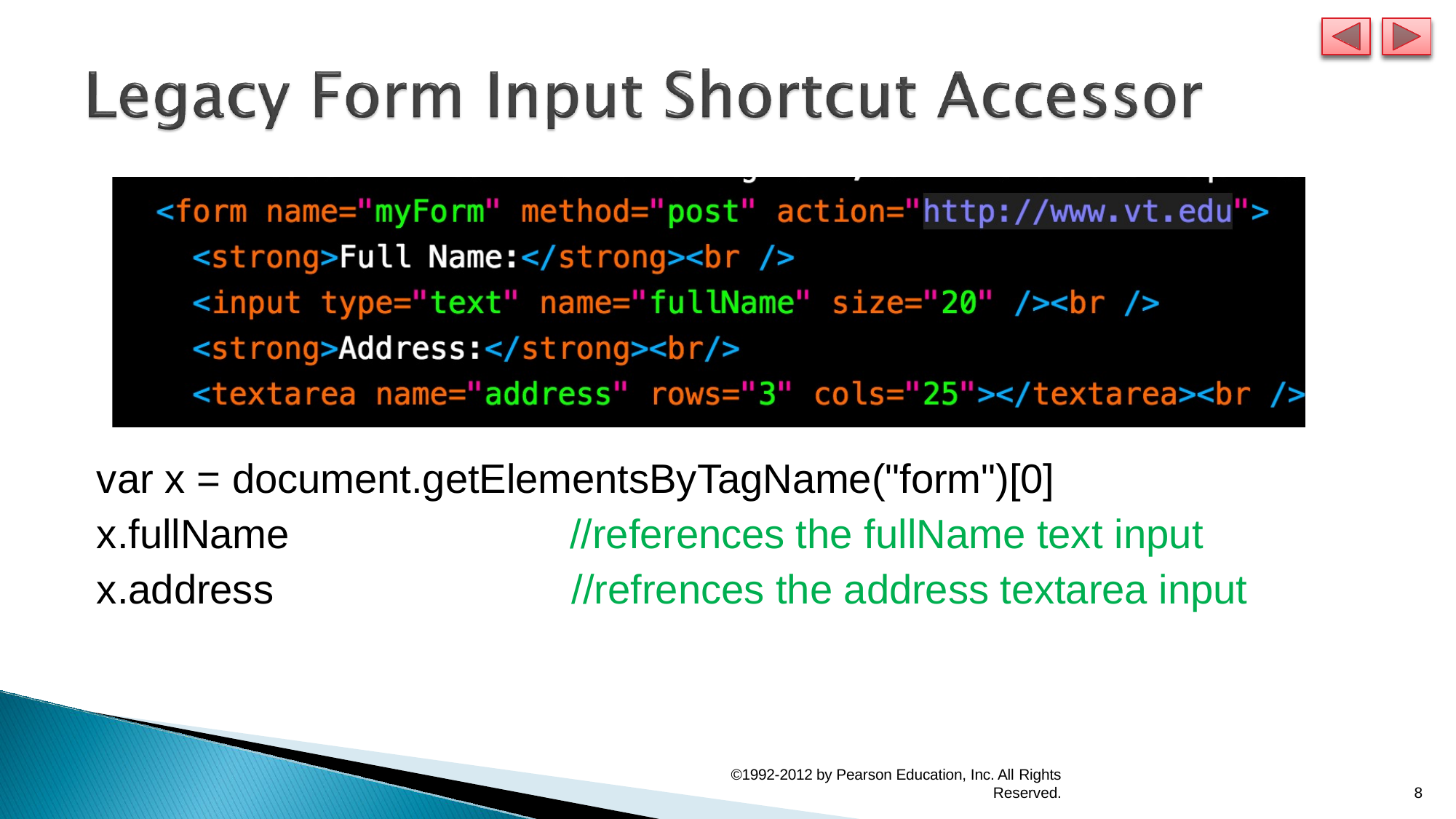

var x = document.getElementsByTagName("form")[0]
x.fullName  x.address
//references the fullName text input
//refrences the address textarea input
©1992-2012 by Pearson Education, Inc. All Rights
Reserved.
8